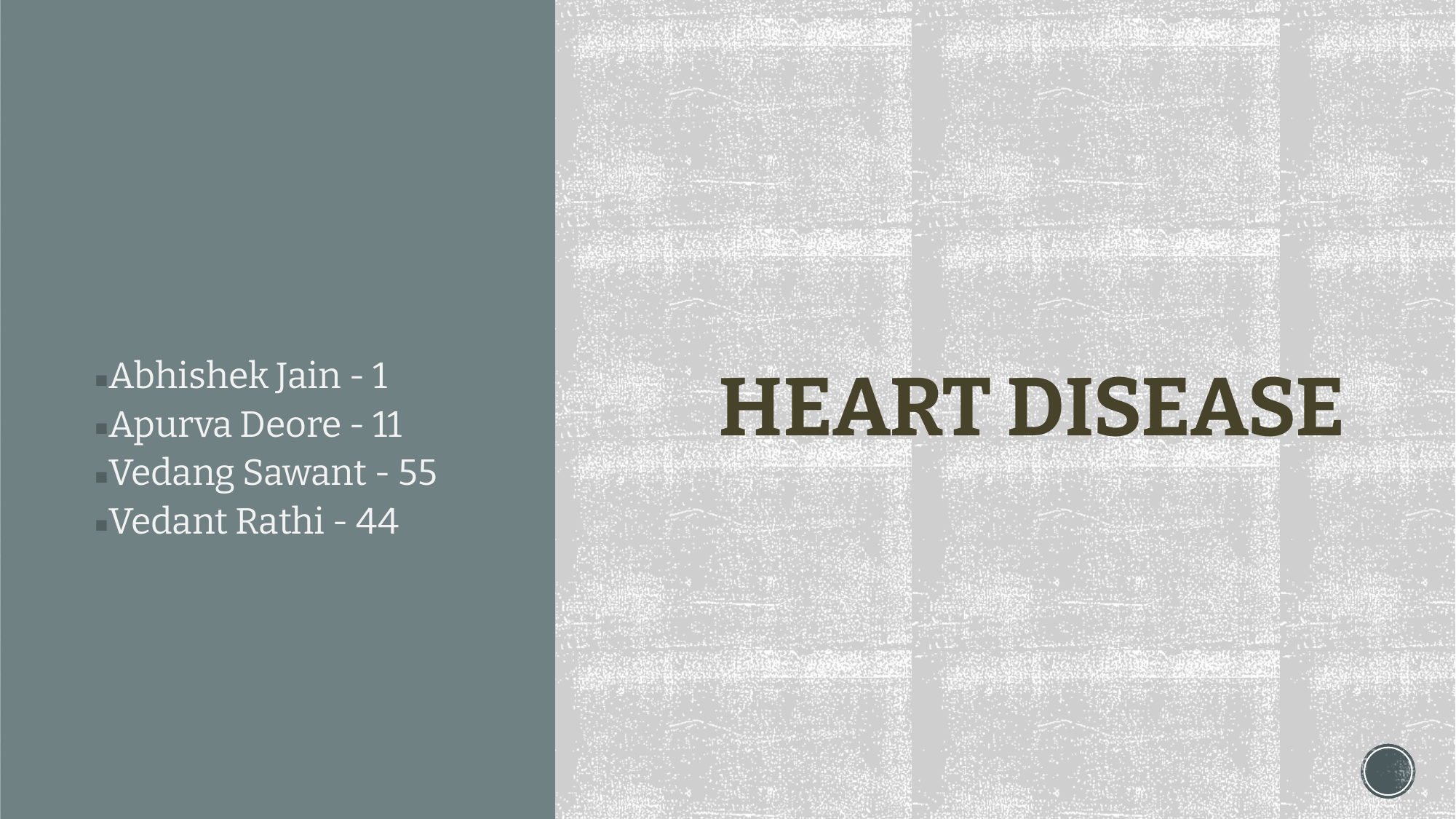

# HEART DISEASE
Abhishek Jain - 1
Apurva Deore - 11
Vedang Sawant - 55
Vedant Rathi - 44